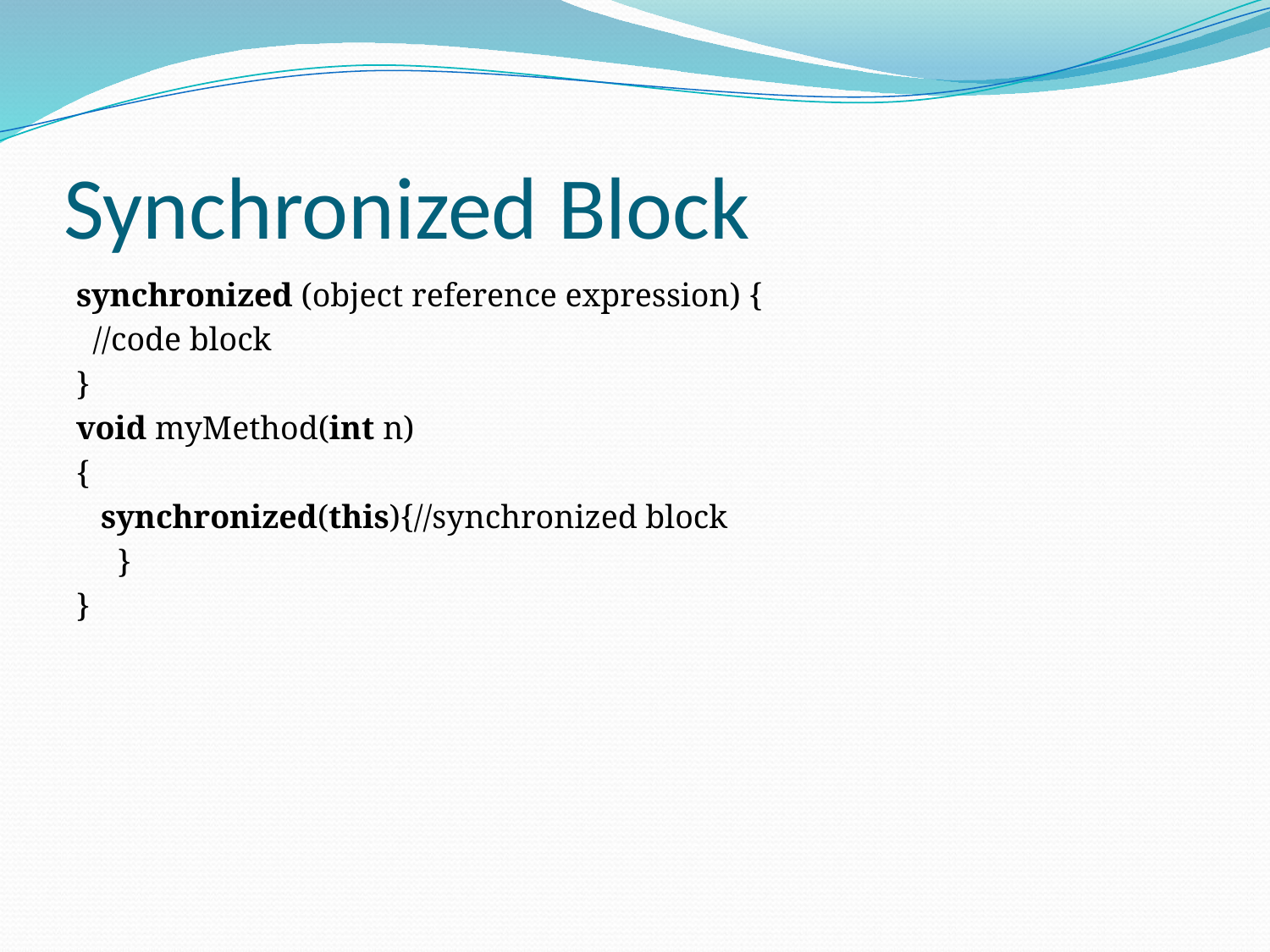

# Synchronized Block
synchronized (object reference expression) {
  //code block
}
void myMethod(int n)
{
   synchronized(this){//synchronized block
     }
}